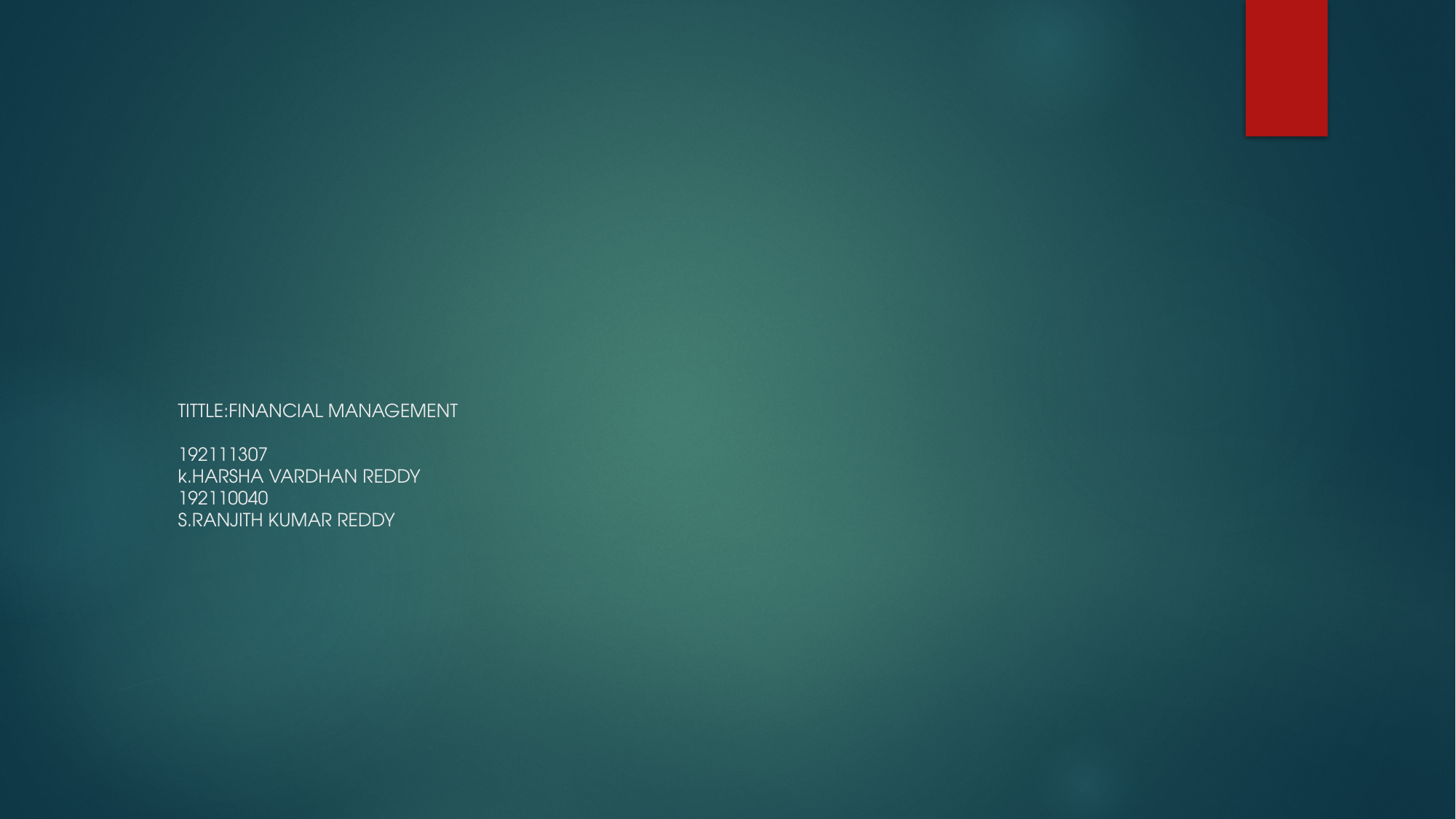

# TITTLE:FINANCIAL MANAGEMENT 192111307 k.HARSHA VARDHAN REDDY 192110040 S.RANJITH KUMAR REDDY